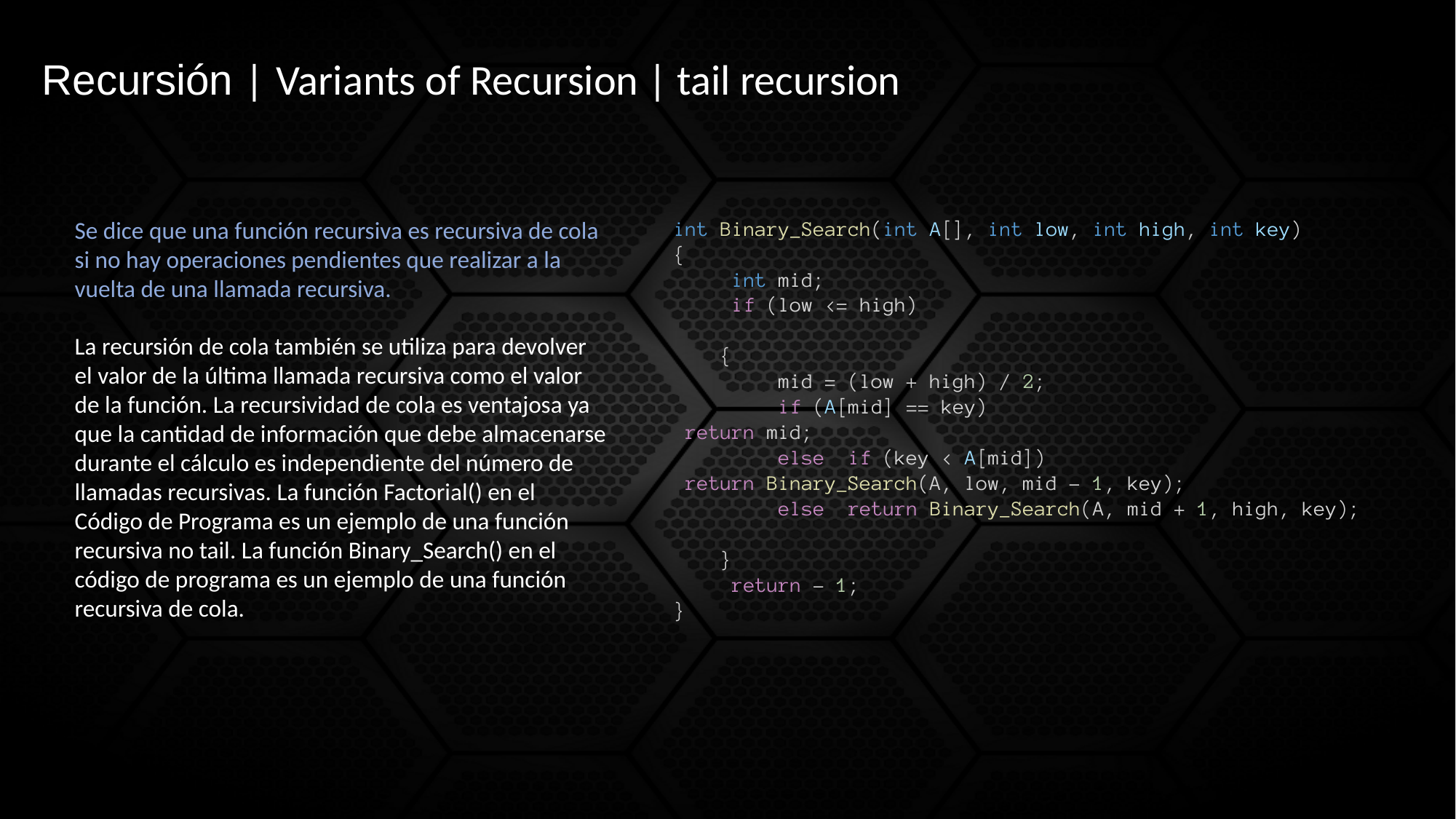

Recursión | Variants of Recursion | tail recursion
Se dice que una función recursiva es recursiva de cola si no hay operaciones pendientes que realizar a la vuelta de una llamada recursiva.
La recursión de cola también se utiliza para devolver el valor de la última llamada recursiva como el valor de la función. La recursividad de cola es ventajosa ya que la cantidad de información que debe almacenarse durante el cálculo es independiente del número de llamadas recursivas. La función Factorial() en el Código de Programa es un ejemplo de una función recursiva no tail. La función Binary_Search() en el código de programa es un ejemplo de una función recursiva de cola.
int Binary_Search(int A[], int low, int high, int key)
{
     int mid;
     if (low <= high)

    {
         mid = (low + high) / 2;
         if (A[mid] == key)
 return mid;
         else  if (key < A[mid])
 return Binary_Search(A, low, mid - 1, key);
         else  return Binary_Search(A, mid + 1, high, key);

    }
     return - 1;
}